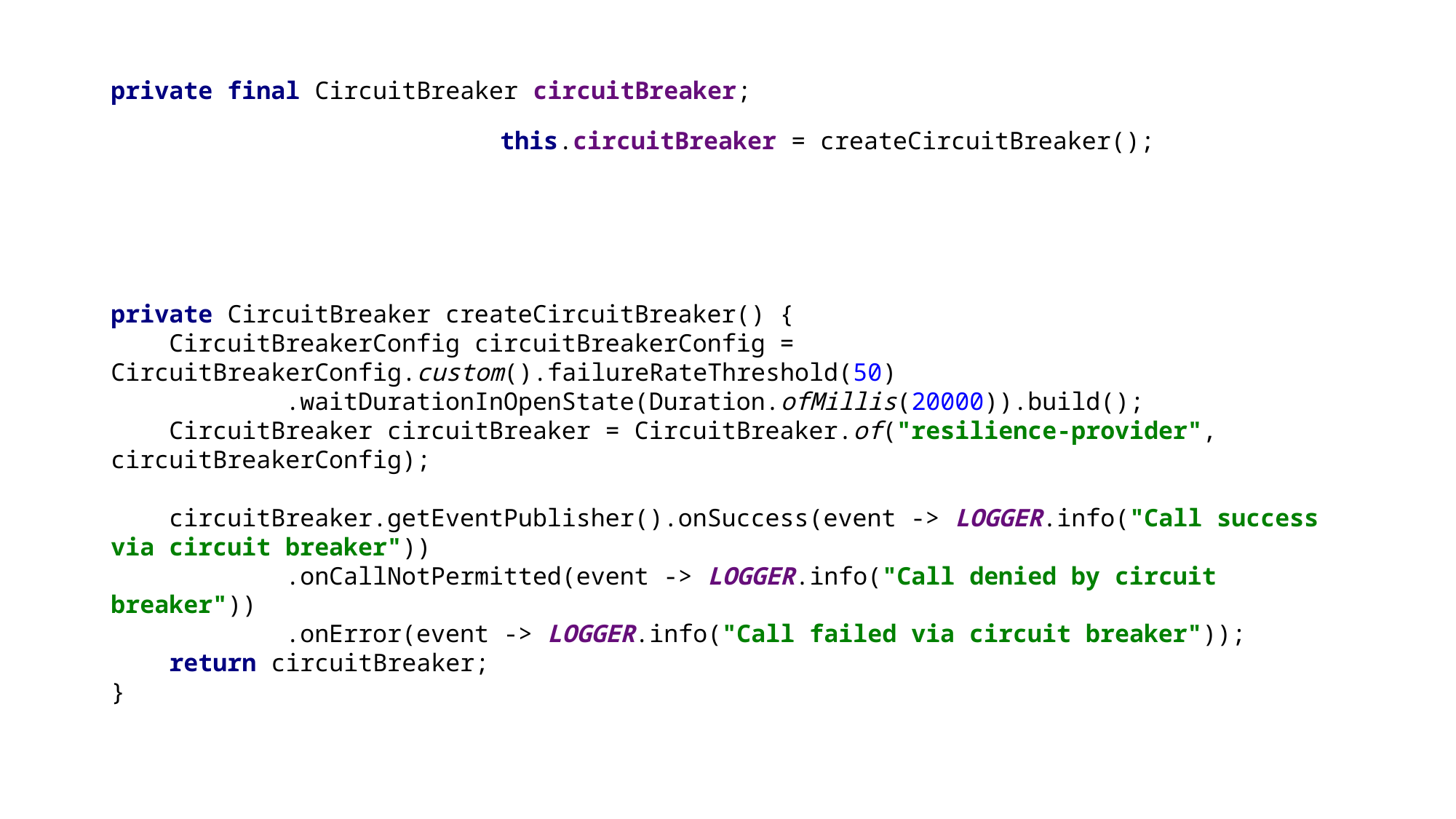

# private final CircuitBreaker circuitBreaker;
this.circuitBreaker = createCircuitBreaker();
private CircuitBreaker createCircuitBreaker() {
    CircuitBreakerConfig circuitBreakerConfig = CircuitBreakerConfig.custom().failureRateThreshold(50)
            .waitDurationInOpenState(Duration.ofMillis(20000)).build();
    CircuitBreaker circuitBreaker = CircuitBreaker.of("resilience-provider", circuitBreakerConfig);
    circuitBreaker.getEventPublisher().onSuccess(event -> LOGGER.info("Call success via circuit breaker"))
            .onCallNotPermitted(event -> LOGGER.info("Call denied by circuit breaker"))
            .onError(event -> LOGGER.info("Call failed via circuit breaker"));
    return circuitBreaker;
}